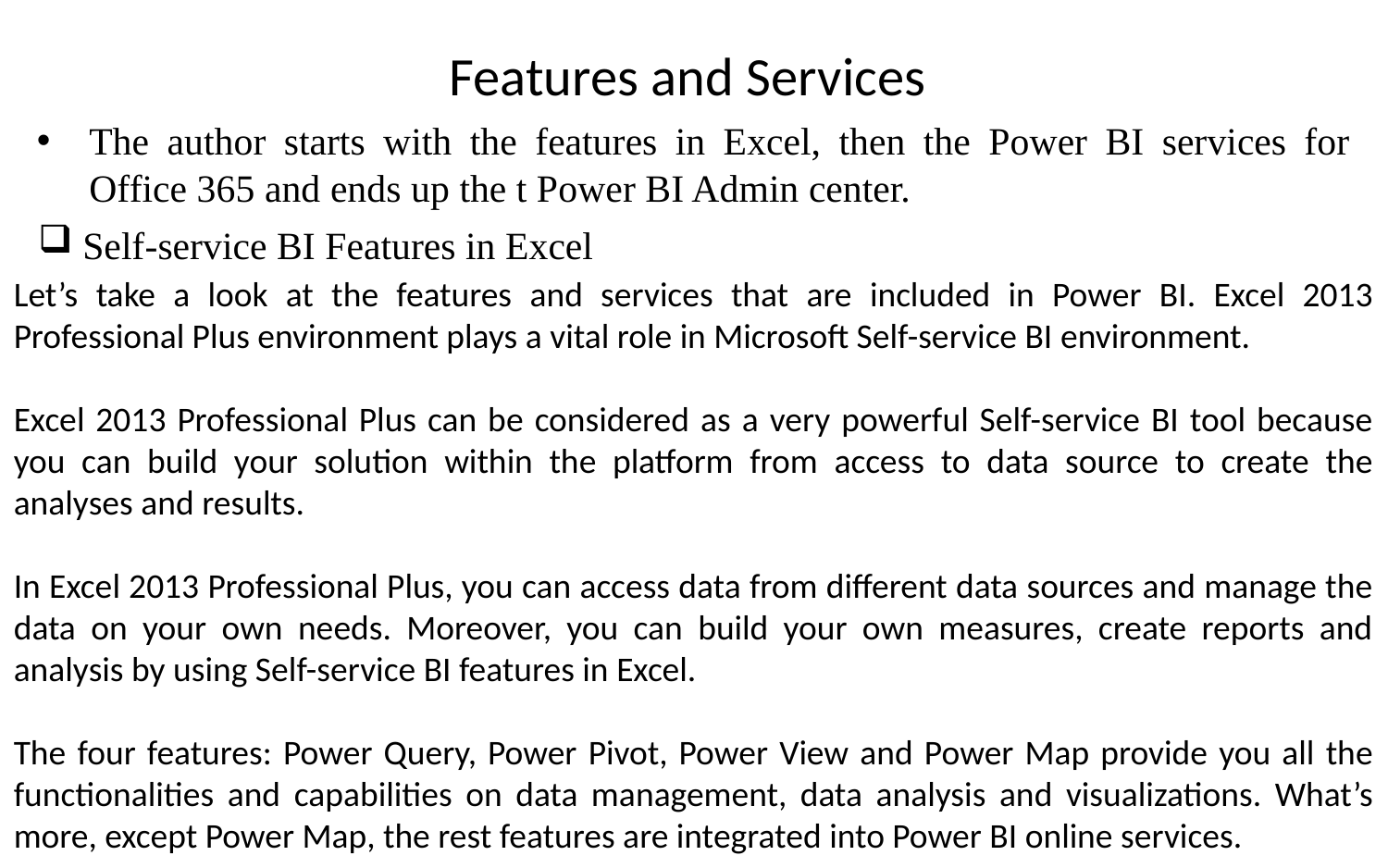

# Features and Services
The author starts with the features in Excel, then the Power BI services for Office 365 and ends up the t Power BI Admin center.
 Self-service BI Features in Excel
Let’s take a look at the features and services that are included in Power BI. Excel 2013 Professional Plus environment plays a vital role in Microsoft Self-service BI environment.

Excel 2013 Professional Plus can be considered as a very powerful Self-service BI tool because you can build your solution within the platform from access to data source to create the analyses and results.

In Excel 2013 Professional Plus, you can access data from different data sources and manage the data on your own needs. Moreover, you can build your own measures, create reports and analysis by using Self-service BI features in Excel.

The four features: Power Query, Power Pivot, Power View and Power Map provide you all the functionalities and capabilities on data management, data analysis and visualizations. What’s more, except Power Map, the rest features are integrated into Power BI online services.